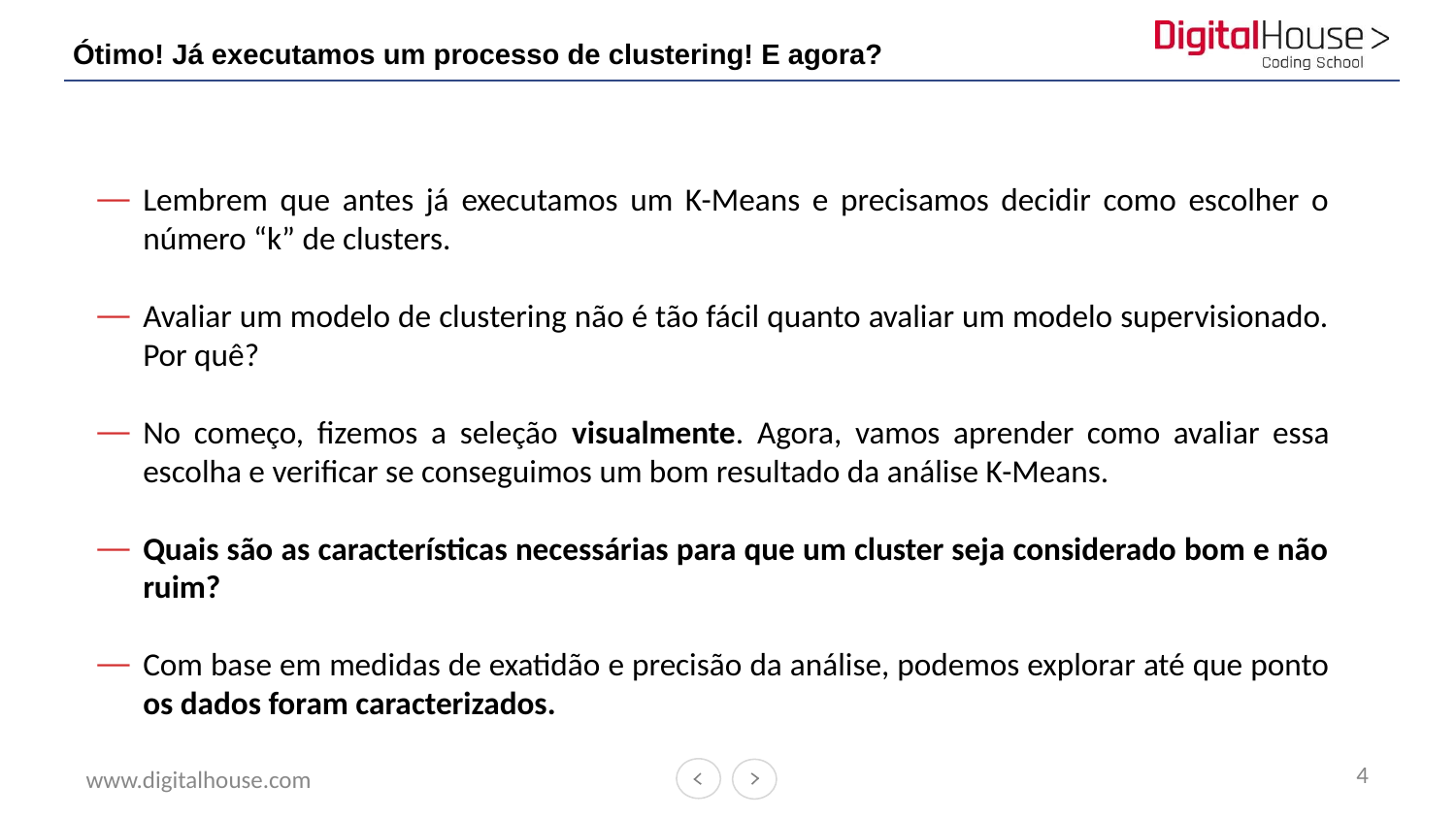

# Ótimo! Já executamos um processo de clustering! E agora?

Lembrem que antes já executamos um K-Means e precisamos decidir como escolher o número “k” de clusters.

Avaliar um modelo de clustering não é tão fácil quanto avaliar um modelo supervisionado. Por quê?

No começo, fizemos a seleção visualmente. Agora, vamos aprender como avaliar essa escolha e verificar se conseguimos um bom resultado da análise K-Means.

Quais são as características necessárias para que um cluster seja considerado bom e não ruim?

Com base em medidas de exatidão e precisão da análise, podemos explorar até que ponto os dados foram caracterizados.

4